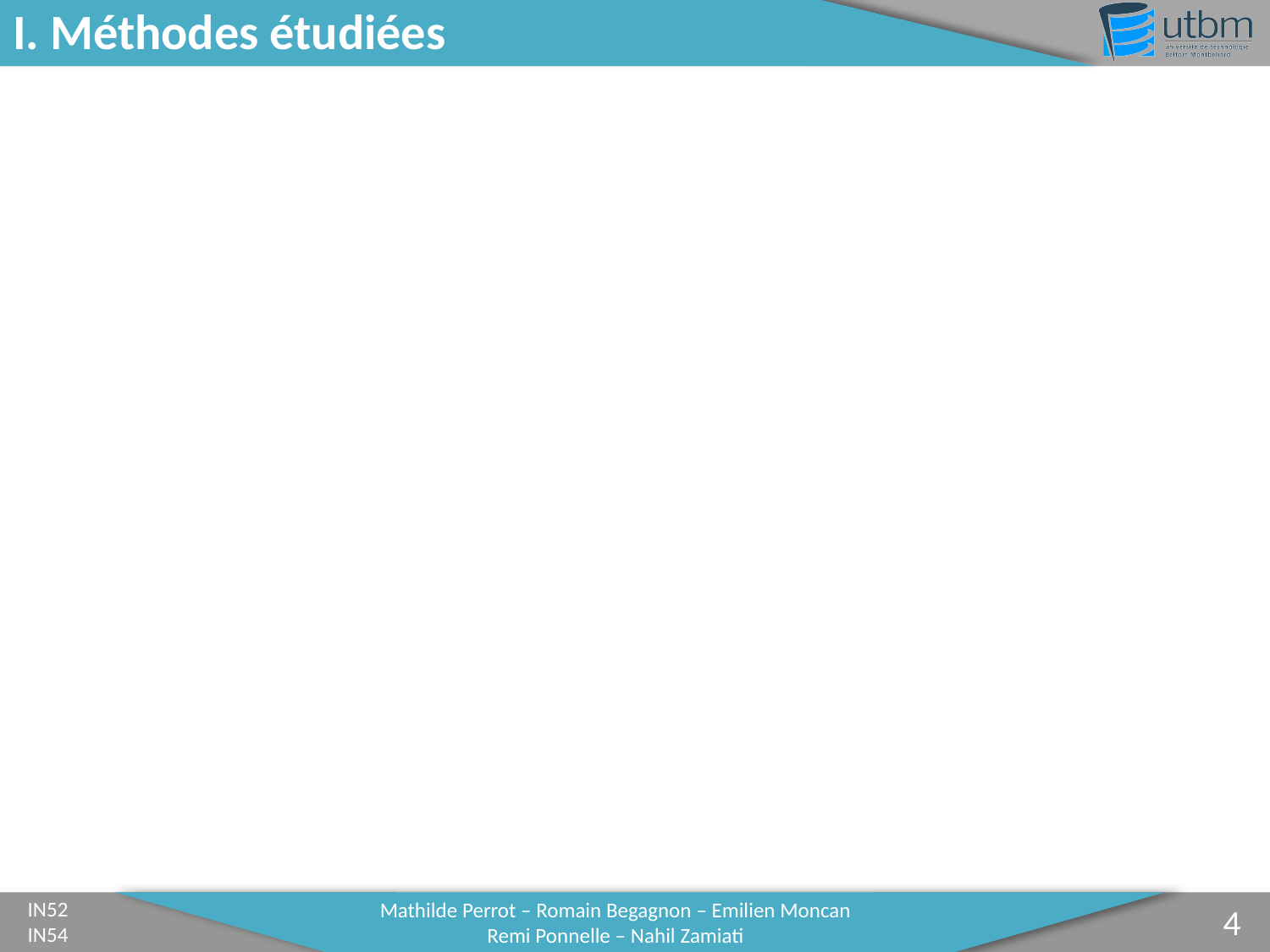

# I. Méthodes étudiées

	4
Mathilde Perrot – Romain Begagnon – Emilien Moncan
Remi Ponnelle – Nahil Zamiati
IN52
IN54